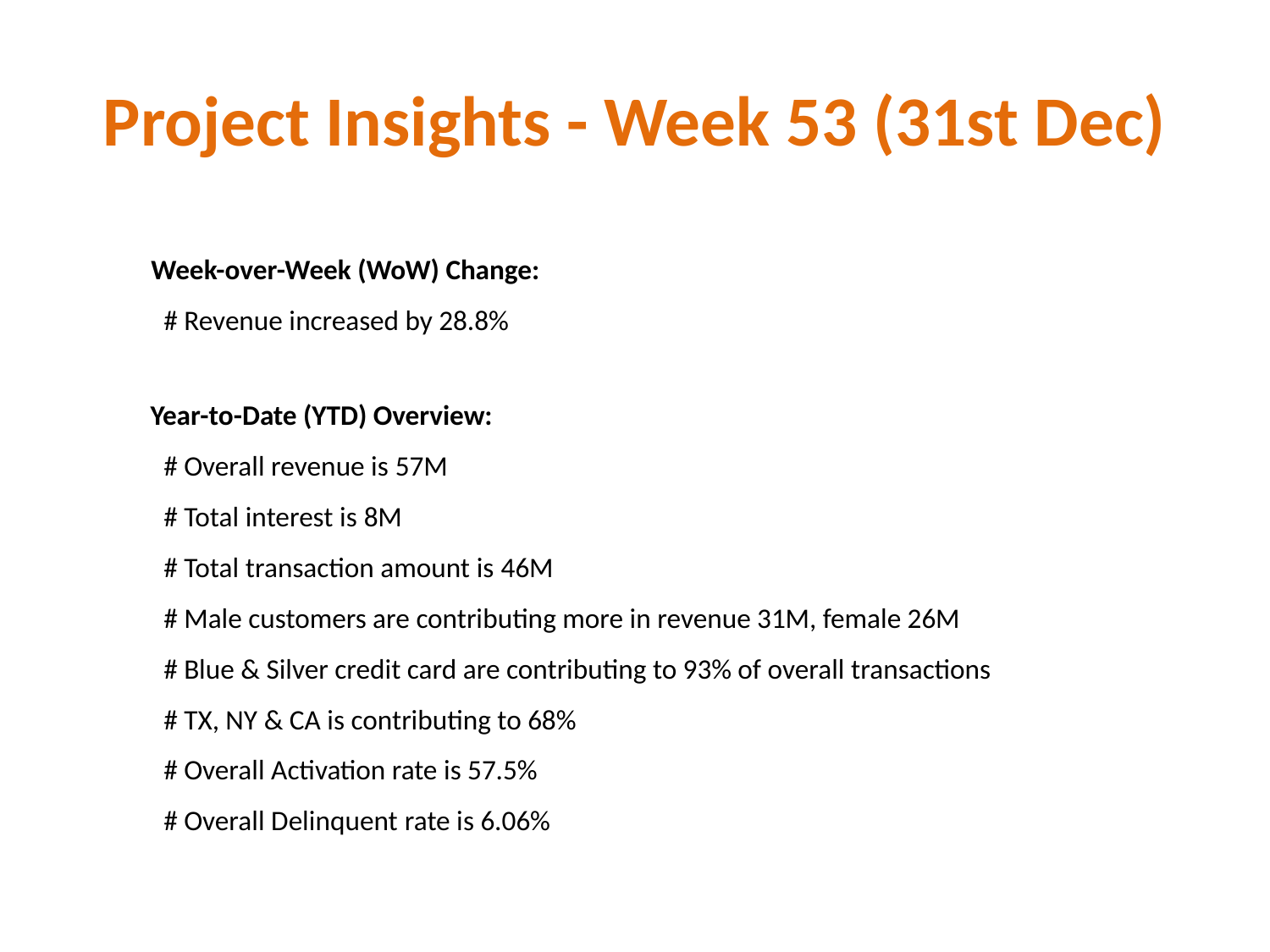

# Project Insights - Week 53 (31st Dec)

 Week-over-Week (WoW) Change:
   # Revenue increased by 28.8%

 Year-to-Date (YTD) Overview:
   # Overall revenue is 57M
   # Total interest is 8M
   # Total transaction amount is 46M
   # Male customers are contributing more in revenue 31M, female 26M
   # Blue & Silver credit card are contributing to 93% of overall transactions
   # TX, NY & CA is contributing to 68%
   # Overall Activation rate is 57.5%
   # Overall Delinquent rate is 6.06%